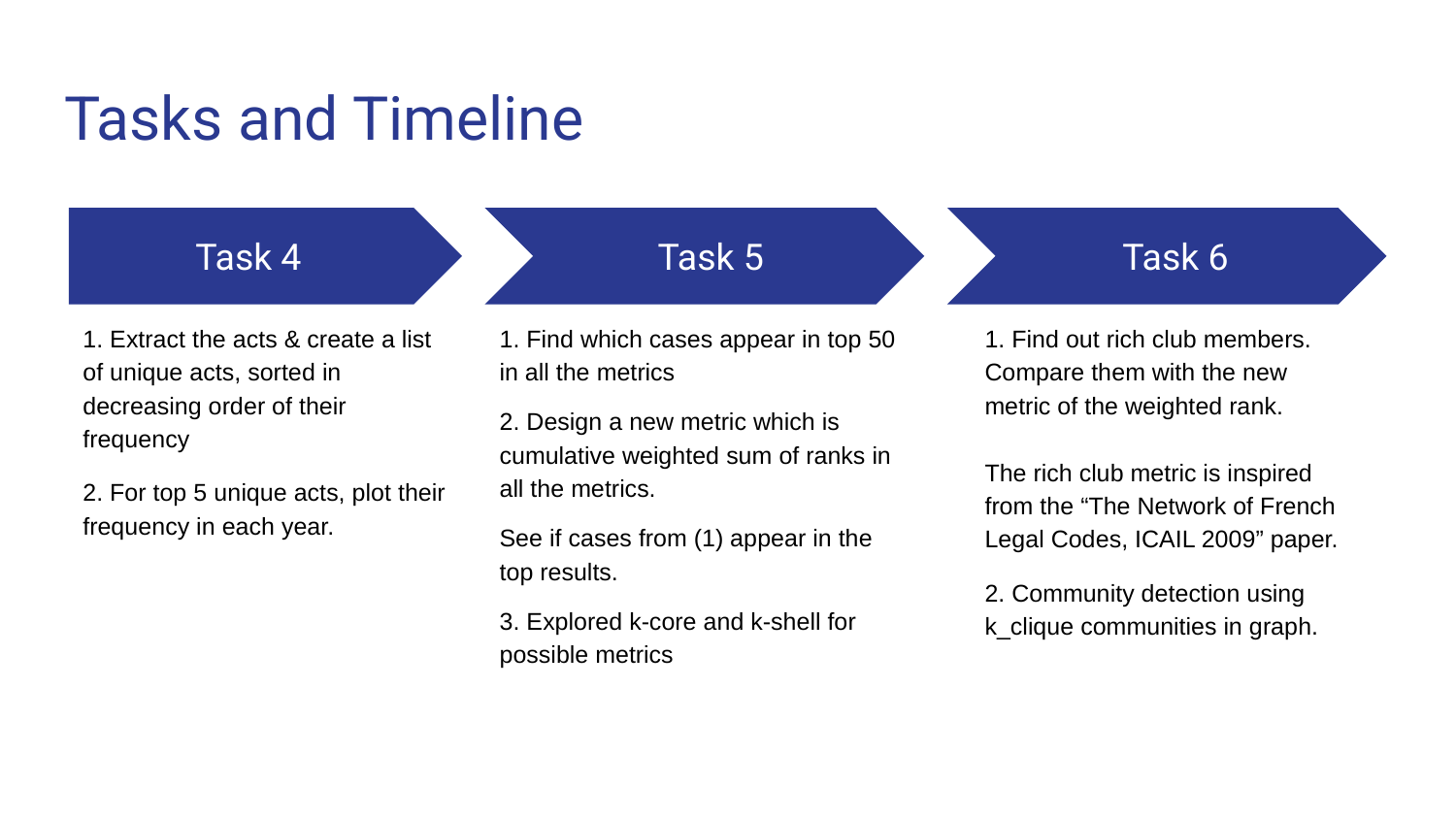

# Tasks and Timeline

Task 4
Task 5
Task 6
1. Extract the acts & create a list of unique acts, sorted in decreasing order of their frequency
2. For top 5 unique acts, plot their frequency in each year.
1. Find which cases appear in top 50 in all the metrics
2. Design a new metric which is cumulative weighted sum of ranks in all the metrics.
See if cases from (1) appear in the top results.
3. Explored k-core and k-shell for possible metrics
1. Find out rich club members. Compare them with the new metric of the weighted rank.
The rich club metric is inspired from the “The Network of French Legal Codes, ICAIL 2009” paper.
2. Community detection using k_clique communities in graph.